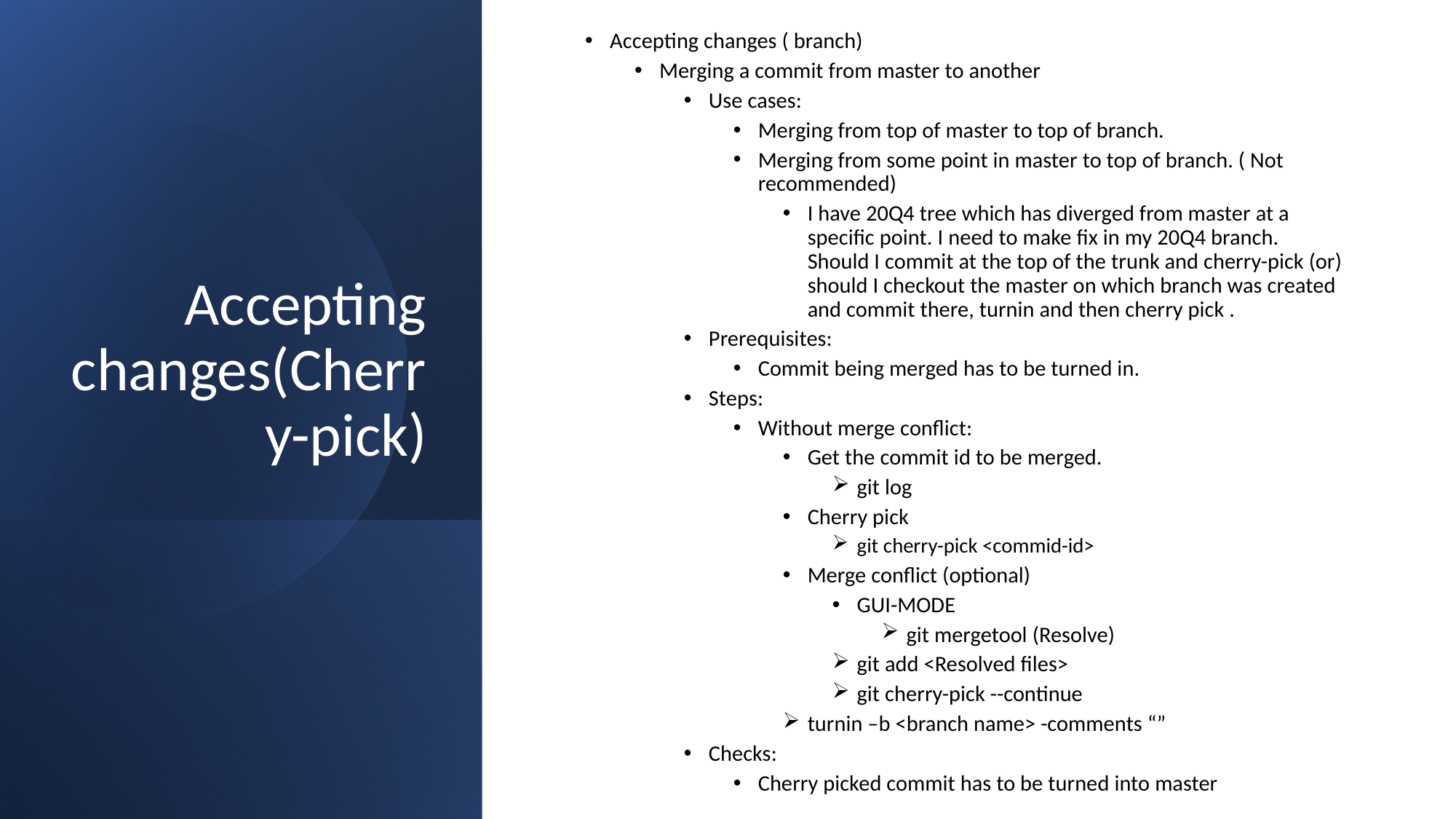

Accepting changes ( branch)
Merging a commit from master to another
Use cases:
Merging from top of master to top of branch.
Merging from some point in master to top of branch. ( Not recommended)
I have 20Q4 tree which has diverged from master at a specific point. I need to make fix in my 20Q4 branch. Should I commit at the top of the trunk and cherry-pick (or) should I checkout the master on which branch was created and commit there, turnin and then cherry pick .
Prerequisites:
Commit being merged has to be turned in.
Steps:
Without merge conflict:
Get the commit id to be merged.
git log
Cherry pick
git cherry-pick <commid-id>
Merge conflict (optional)
GUI-MODE
git mergetool (Resolve)
git add <Resolved files>
git cherry-pick --continue
turnin –b <branch name> -comments “”
Checks:
Cherry picked commit has to be turned into master

# Accepting changes(Cherry-pick)